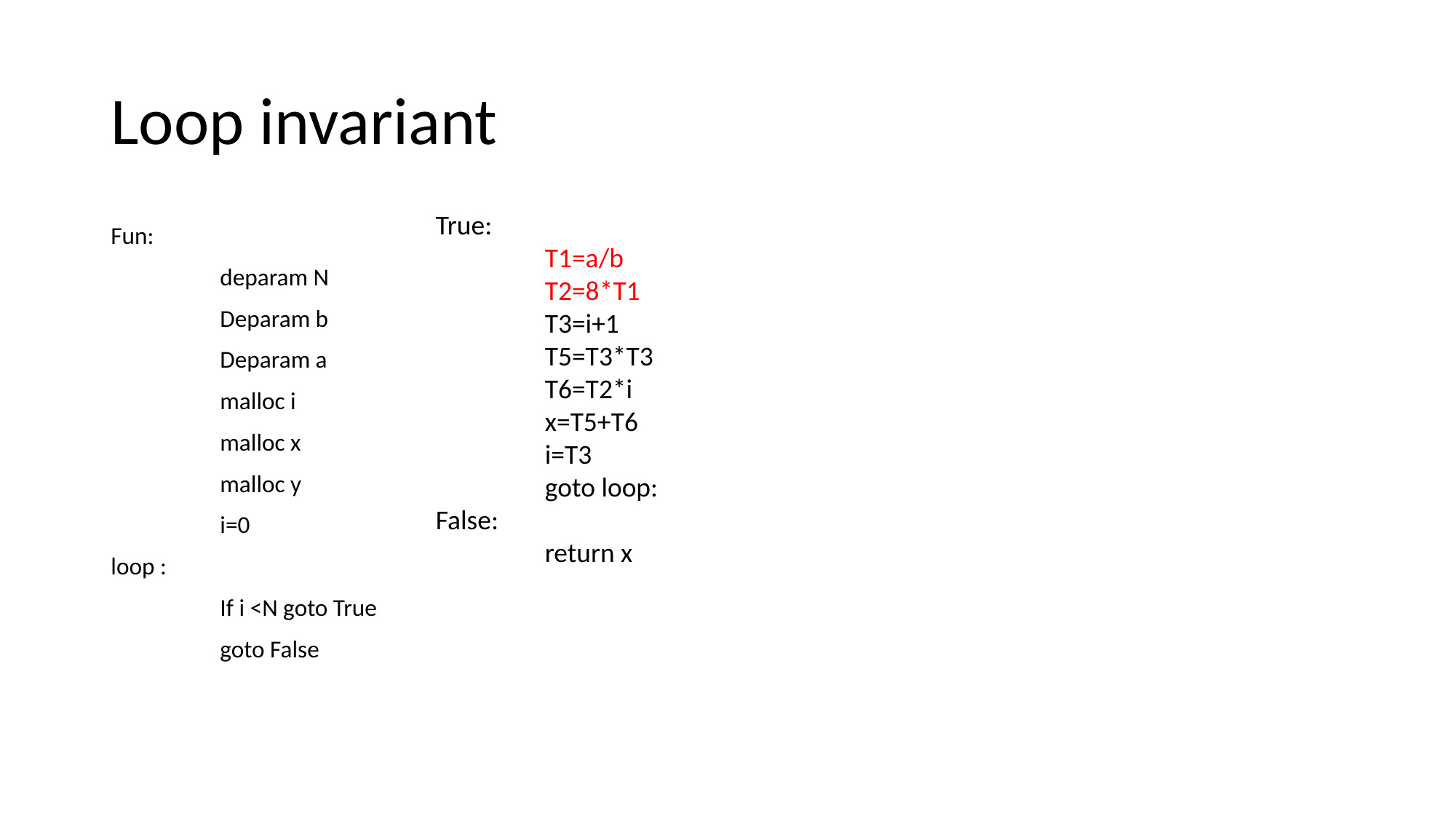

# Loop invariant
True:
	T1=a/b
	T2=8*T1
	T3=i+1
	T5=T3*T3
	T6=T2*i
	x=T5+T6
	i=T3
	goto loop:
False:
	return x
Fun:
	deparam N
	Deparam b
	Deparam a
	malloc i
	malloc x
	malloc y
	i=0
loop :
	If i <N goto True
	goto False